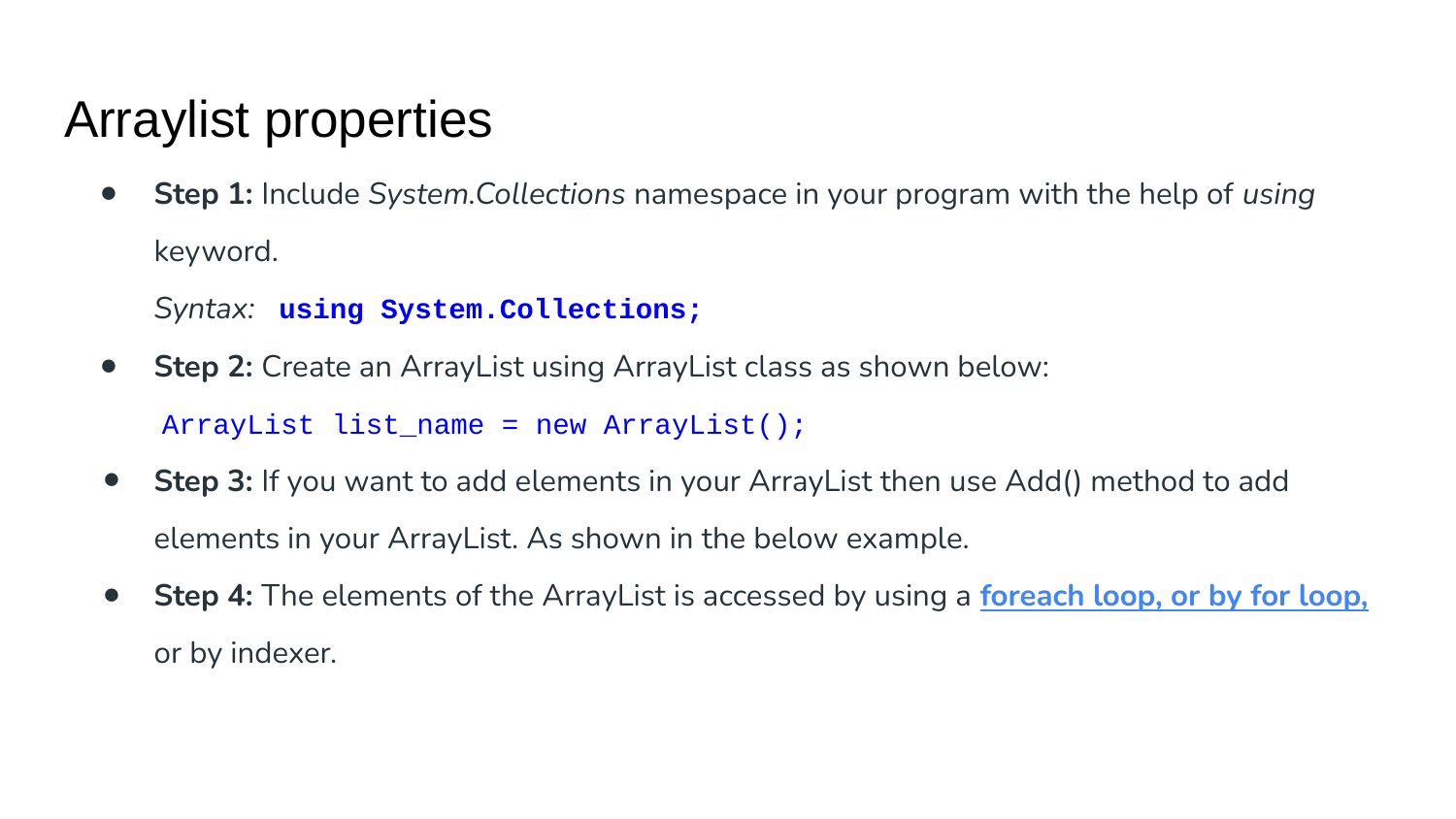

# Arraylist properties
Step 1: Include System.Collections namespace in your program with the help of using keyword.
Syntax:   using System.Collections;
Step 2: Create an ArrayList using ArrayList class as shown below:
 ArrayList list_name = new ArrayList();
Step 3: If you want to add elements in your ArrayList then use Add() method to add elements in your ArrayList. As shown in the below example.
Step 4: The elements of the ArrayList is accessed by using a foreach loop, or by for loop, or by indexer.